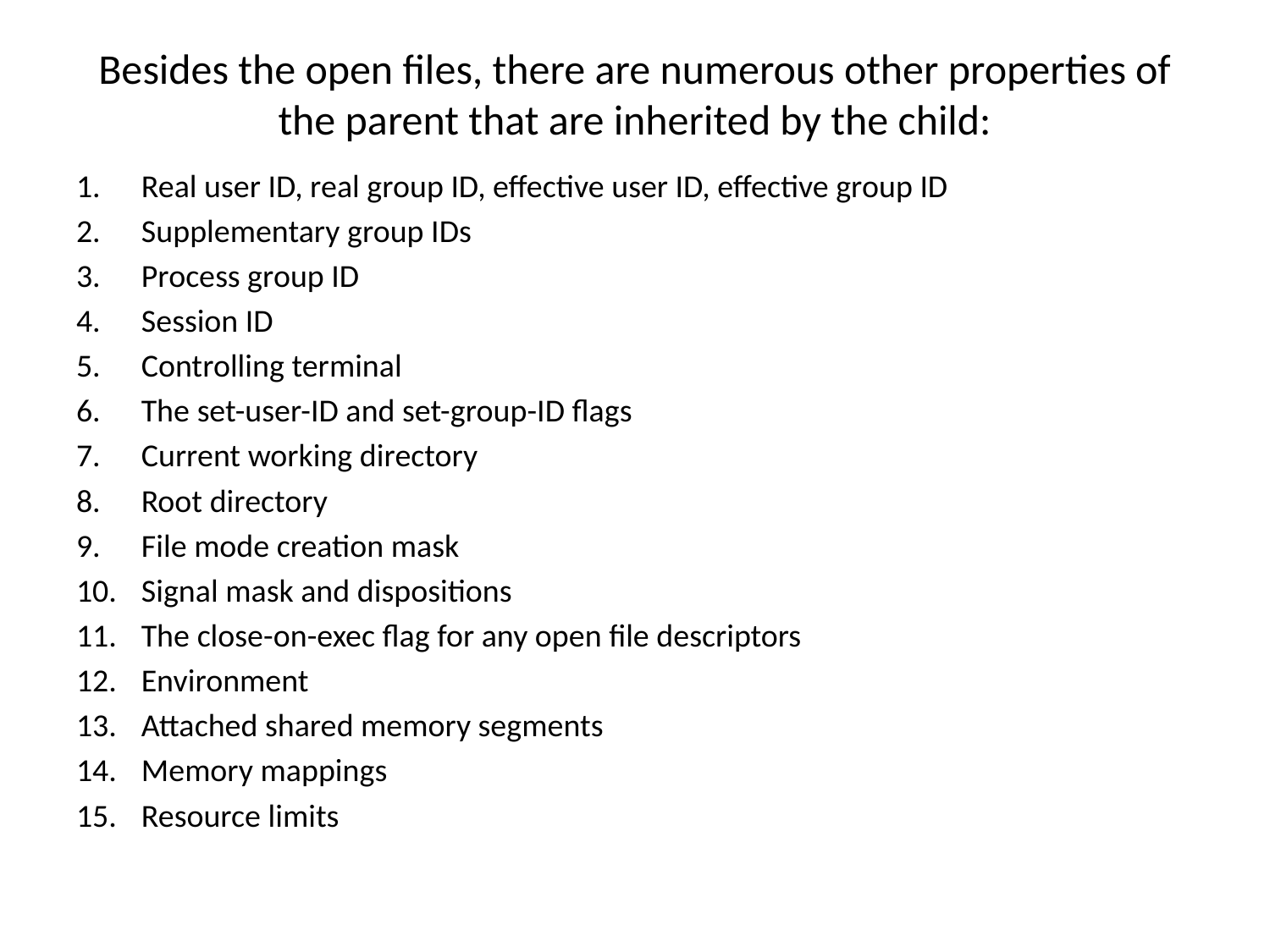

# Besides the open files, there are numerous other properties of the parent that are inherited by the child:
Real user ID, real group ID, effective user ID, effective group ID
Supplementary group IDs
Process group ID
Session ID
Controlling terminal
The set-user-ID and set-group-ID flags
Current working directory
Root directory
File mode creation mask
Signal mask and dispositions
The close-on-exec flag for any open file descriptors
Environment
Attached shared memory segments
Memory mappings
Resource limits